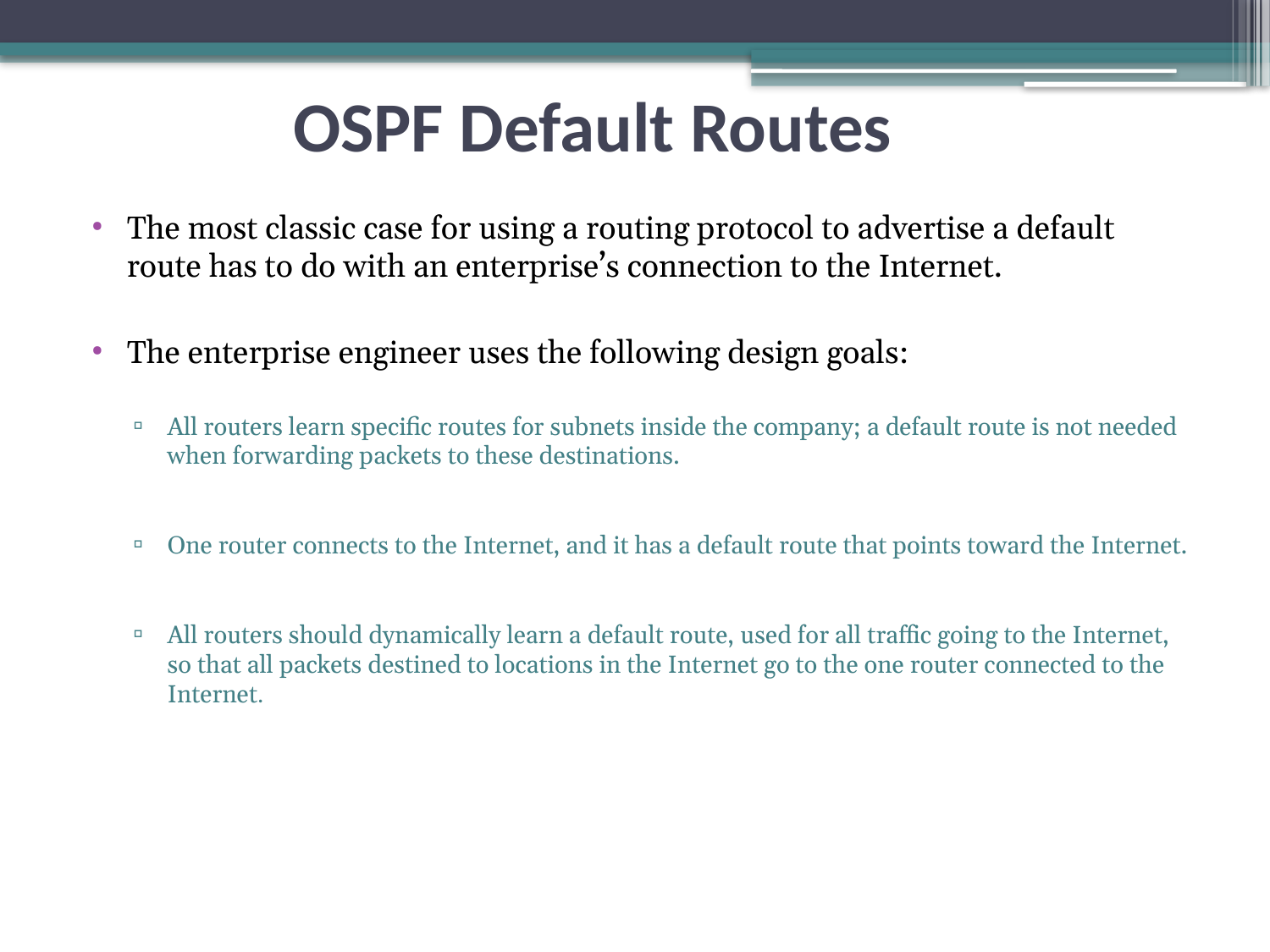

OSPF Default Routes
The most classic case for using a routing protocol to advertise a default route has to do with an enterprise’s connection to the Internet.

The enterprise engineer uses the following design goals:

All routers learn specific routes for subnets inside the company; a default route is not needed when forwarding packets to these destinations.

One router connects to the Internet, and it has a default route that points toward the Internet.

All routers should dynamically learn a default route, used for all traffic going to the Internet, so that all packets destined to locations in the Internet go to the one router connected to the Internet.